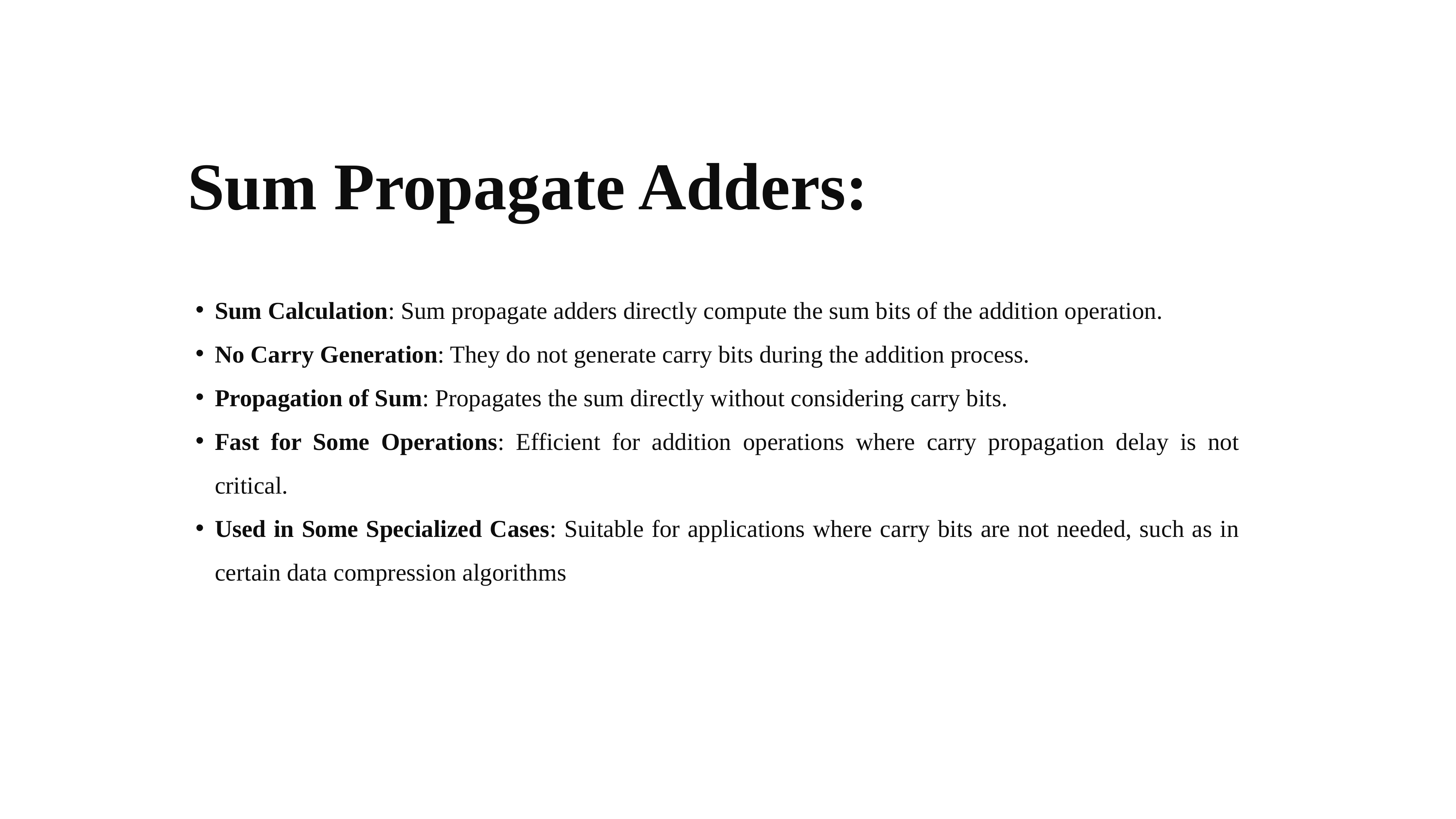

# Sum Propagate Adders:

Sum Calculation: Sum propagate adders directly compute the sum bits of the addition operation.
No Carry Generation: They do not generate carry bits during the addition process.
Propagation of Sum: Propagates the sum directly without considering carry bits.
Fast for Some Operations: Efficient for addition operations where carry propagation delay is not critical.
Used in Some Specialized Cases: Suitable for applications where carry bits are not needed, such as in certain data compression algorithms